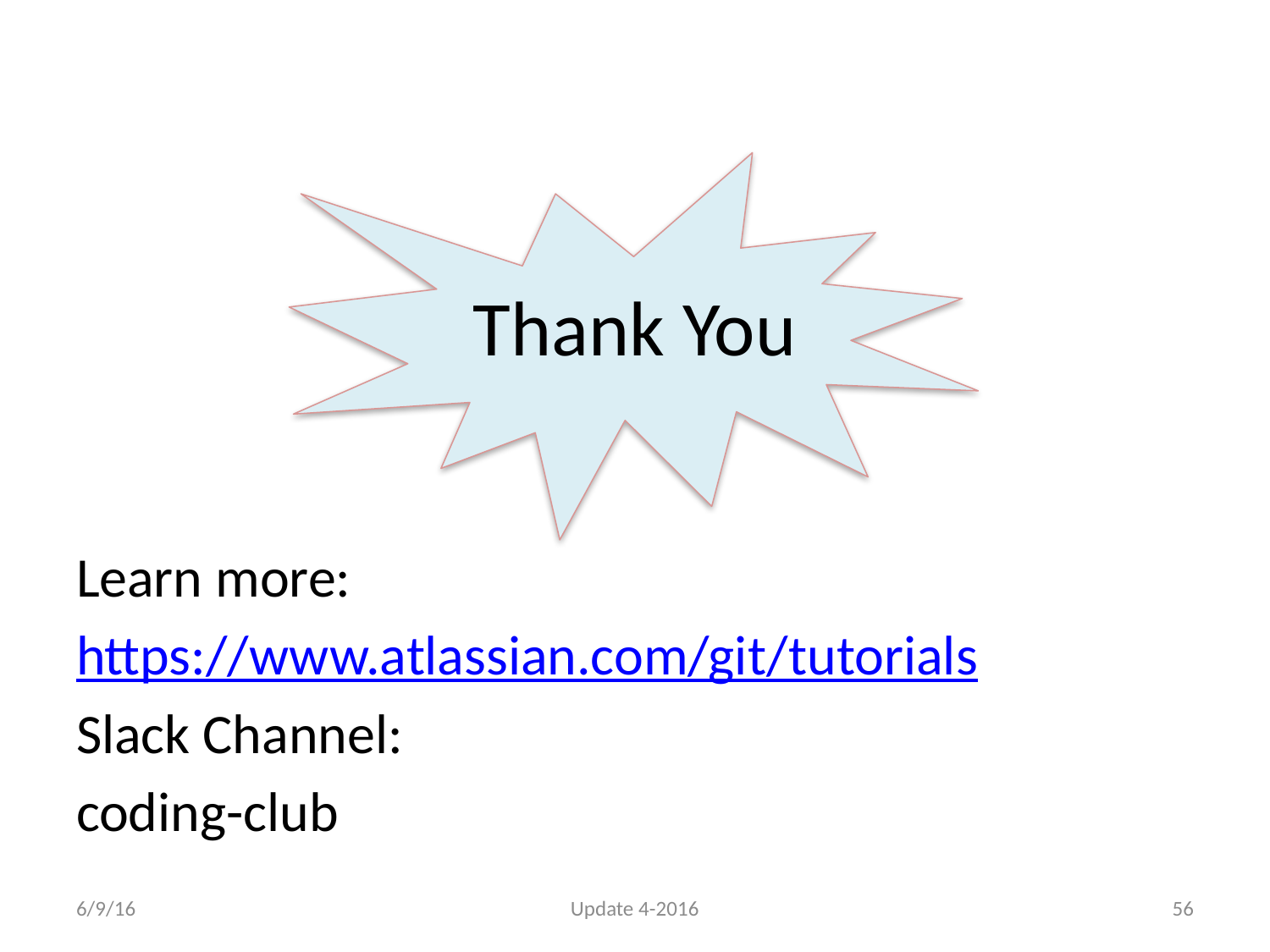

Learn more:
https://www.atlassian.com/git/tutorials
Slack Channel:
coding-club
# Thank You
6/9/16
Update 4-2016
56